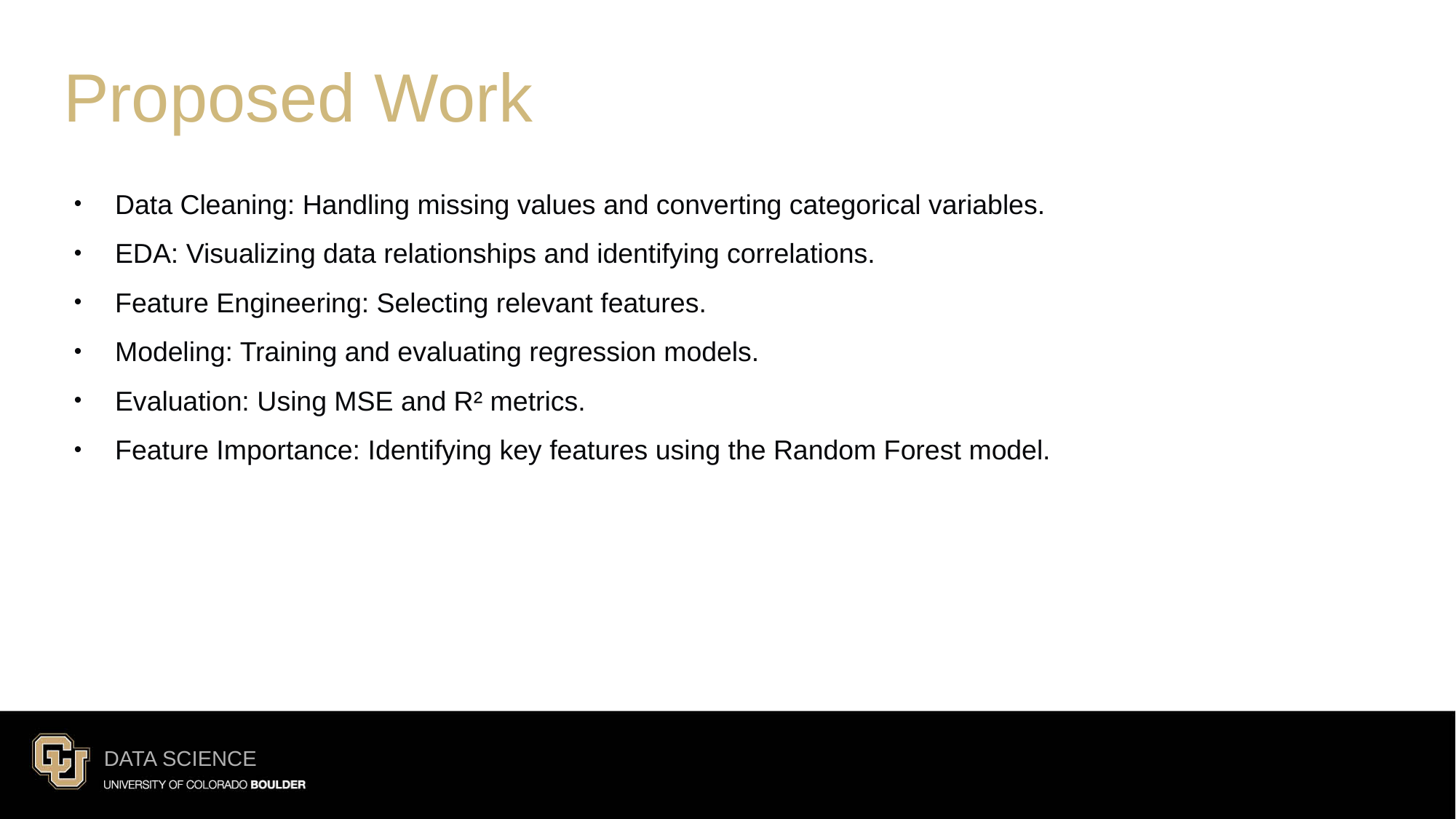

Proposed Work
Data Cleaning: Handling missing values and converting categorical variables.
EDA: Visualizing data relationships and identifying correlations.
Feature Engineering: Selecting relevant features.
Modeling: Training and evaluating regression models.
Evaluation: Using MSE and R² metrics.
Feature Importance: Identifying key features using the Random Forest model.
DATA SCIENCE